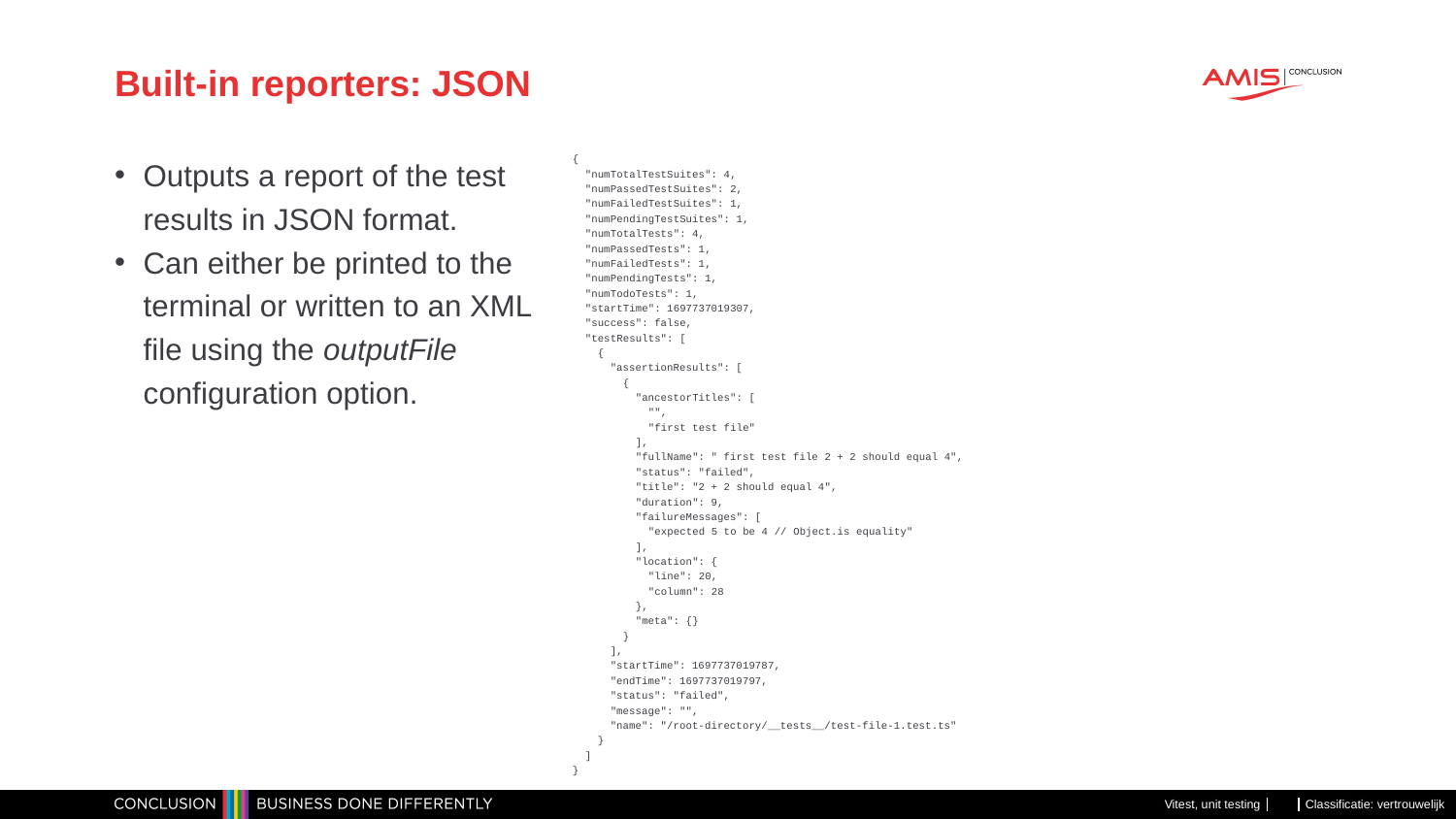

# Built-in reporters: JSON
Outputs a report of the test results in JSON format.
Can either be printed to the terminal or written to an XML file using the outputFile configuration option.

{
  "numTotalTestSuites": 4,
  "numPassedTestSuites": 2,
  "numFailedTestSuites": 1,
  "numPendingTestSuites": 1,
  "numTotalTests": 4,
  "numPassedTests": 1,
  "numFailedTests": 1,
  "numPendingTests": 1,
  "numTodoTests": 1,
  "startTime": 1697737019307,
  "success": false,
  "testResults": [
    {
      "assertionResults": [
        {
          "ancestorTitles": [
            "",
            "first test file"
          ],
          "fullName": " first test file 2 + 2 should equal 4",
          "status": "failed",
          "title": "2 + 2 should equal 4",
          "duration": 9,
          "failureMessages": [
            "expected 5 to be 4 // Object.is equality"
          ],
          "location": {
            "line": 20,
            "column": 28
          },
          "meta": {}
        }
      ],
      "startTime": 1697737019787,
      "endTime": 1697737019797,
      "status": "failed",
      "message": "",
      "name": "/root-directory/__tests__/test-file-1.test.ts"
    }
  ]
}
Vitest, unit testing